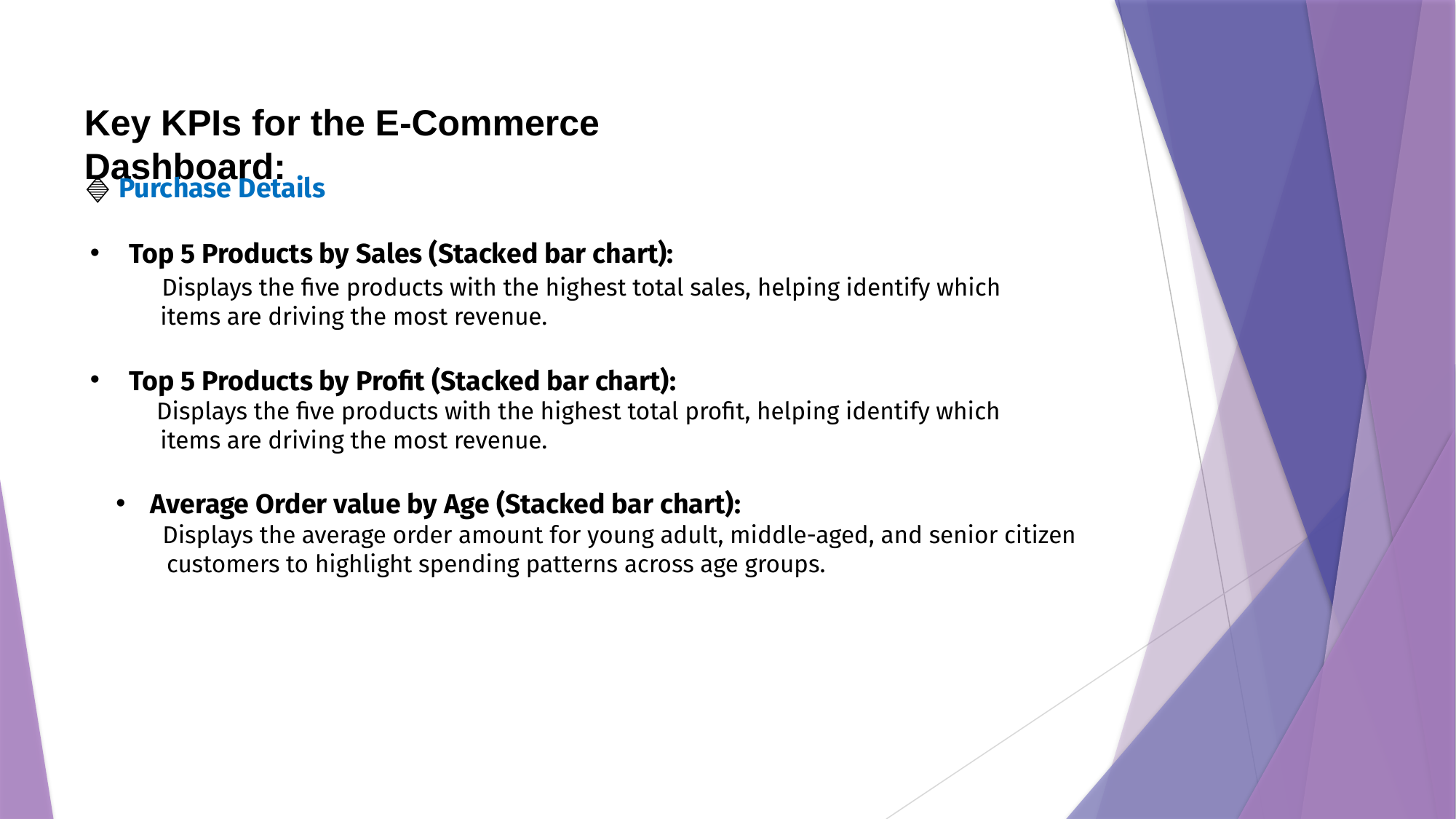

Key KPIs for the E-Commerce Dashboard:
🔷 Purchase Details

  Top 5 Products by Sales (Stacked bar chart):
       Displays the five products with the highest total sales, helping identify which
       items are driving the most revenue.

  Top 5 Products by Profit (Stacked bar chart):
       Displays the five products with the highest total profit, helping identify which
       items are driving the most revenue.

Average Order value by Age (Stacked bar chart):
        Displays the average order amount for young adult, middle-aged, and senior citizen
        customers to highlight spending patterns across age groups.